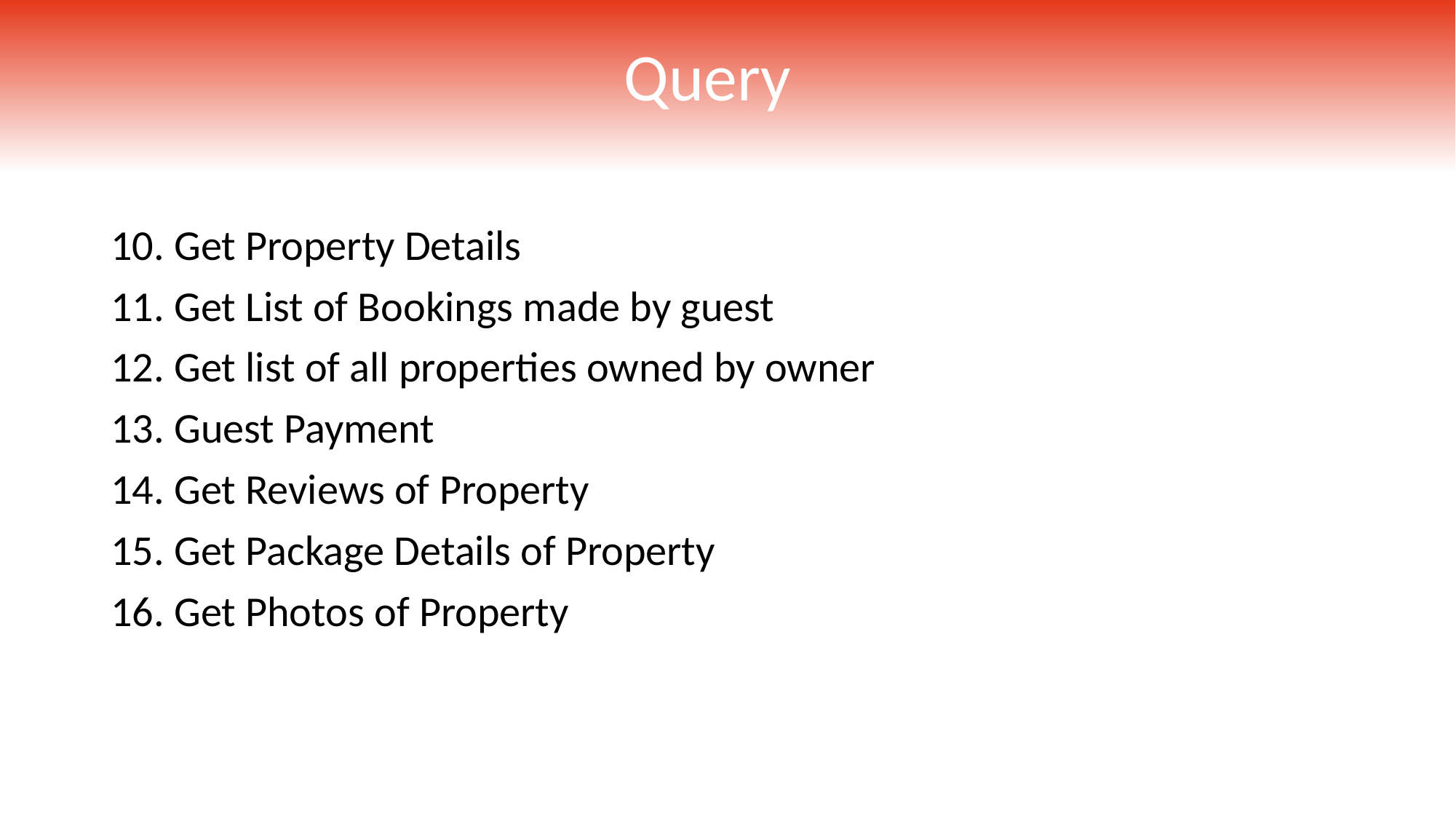

# Query
10. Get Property Details
11. Get List of Bookings made by guest
12. Get list of all properties owned by owner
13. Guest Payment
14. Get Reviews of Property
15. Get Package Details of Property
16. Get Photos of Property